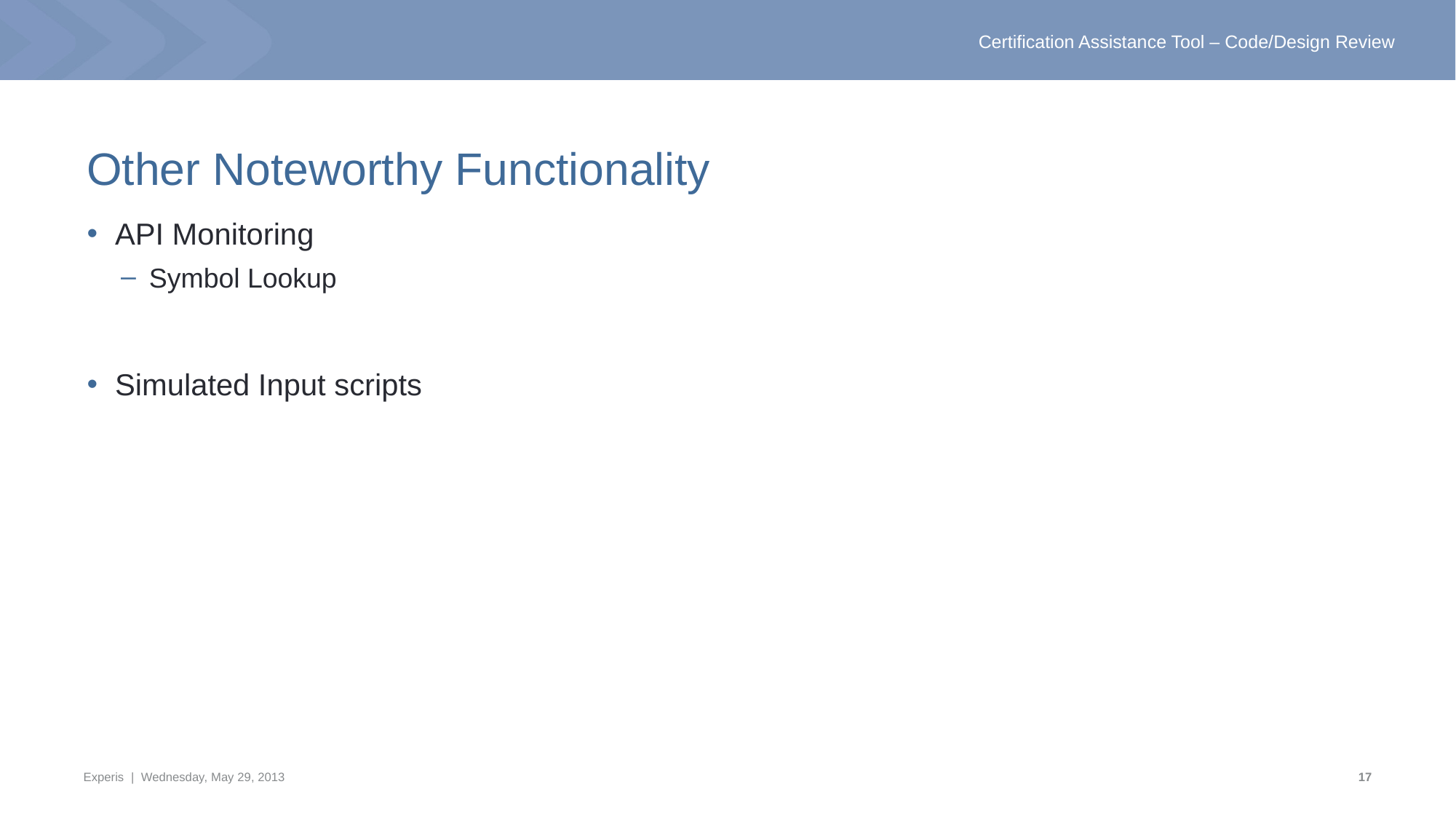

# Other Noteworthy Functionality
API Monitoring
Symbol Lookup

Simulated Input scripts